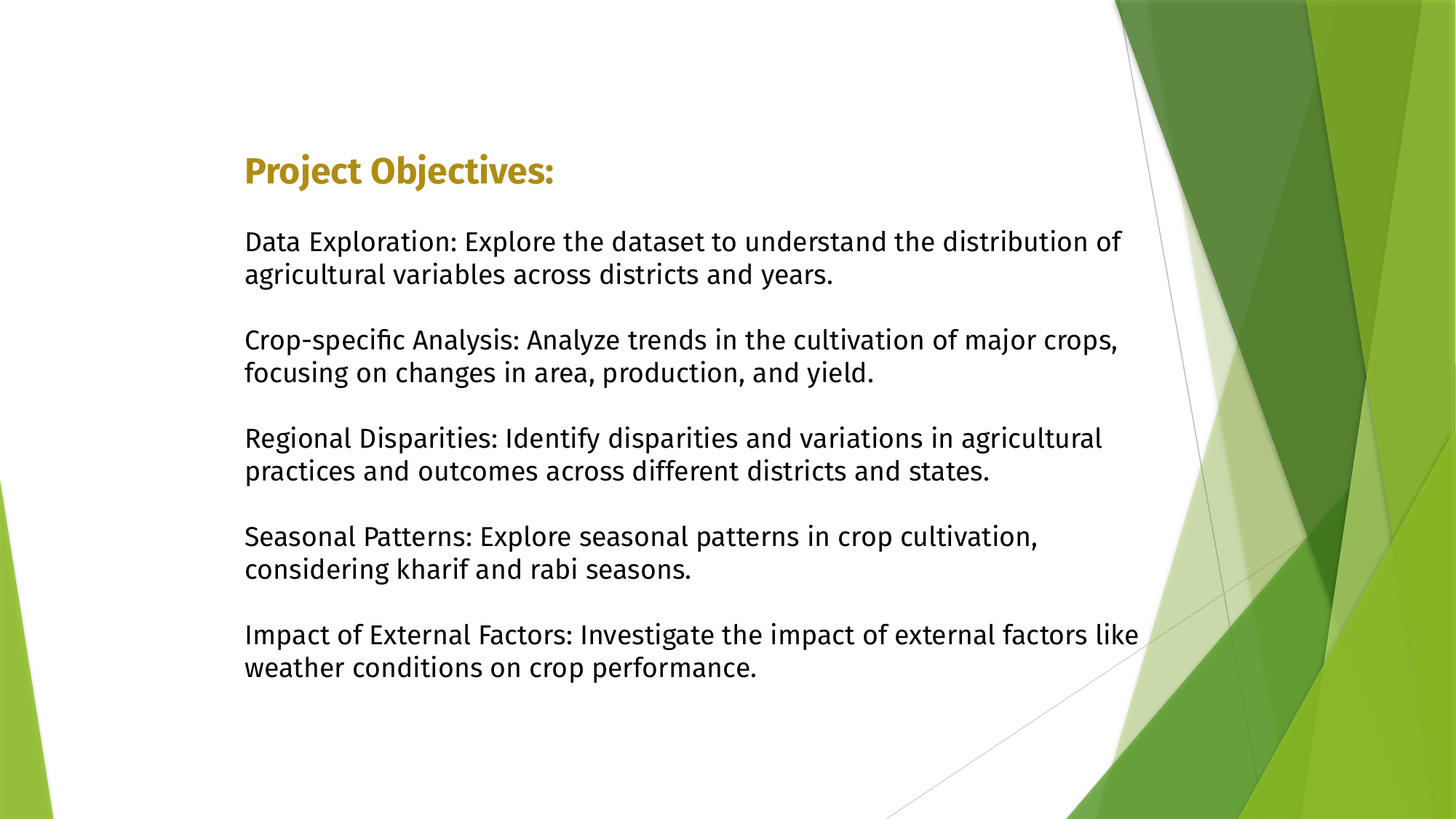

Project Objectives:

Data Exploration: Explore the dataset to understand the distribution of agricultural variables across districts and years.

Crop-specific Analysis: Analyze trends in the cultivation of major crops, focusing on changes in area, production, and yield.

Regional Disparities: Identify disparities and variations in agricultural practices and outcomes across different districts and states.

Seasonal Patterns: Explore seasonal patterns in crop cultivation, considering kharif and rabi seasons.

Impact of External Factors: Investigate the impact of external factors like weather conditions on crop performance.